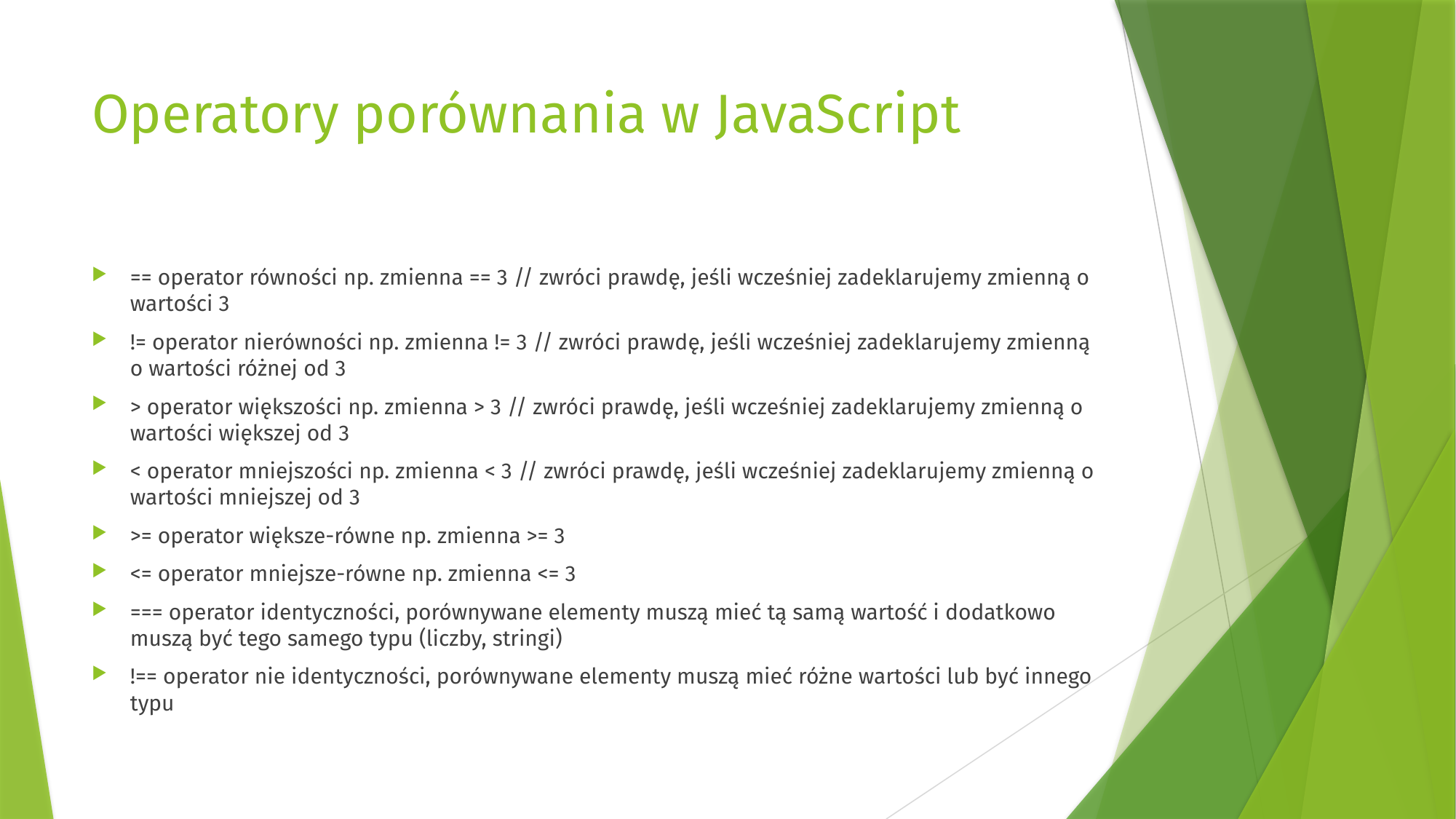

# Operatory porównania w JavaScript
== operator równości np. zmienna == 3 // zwróci prawdę, jeśli wcześniej zadeklarujemy zmienną o wartości 3
!= operator nierówności np. zmienna != 3 // zwróci prawdę, jeśli wcześniej zadeklarujemy zmienną o wartości różnej od 3
> operator większości np. zmienna > 3 // zwróci prawdę, jeśli wcześniej zadeklarujemy zmienną o wartości większej od 3
< operator mniejszości np. zmienna < 3 // zwróci prawdę, jeśli wcześniej zadeklarujemy zmienną o wartości mniejszej od 3
>= operator większe-równe np. zmienna >= 3
<= operator mniejsze-równe np. zmienna <= 3
=== operator identyczności, porównywane elementy muszą mieć tą samą wartość i dodatkowo muszą być tego samego typu (liczby, stringi)
!== operator nie identyczności, porównywane elementy muszą mieć różne wartości lub być innego typu